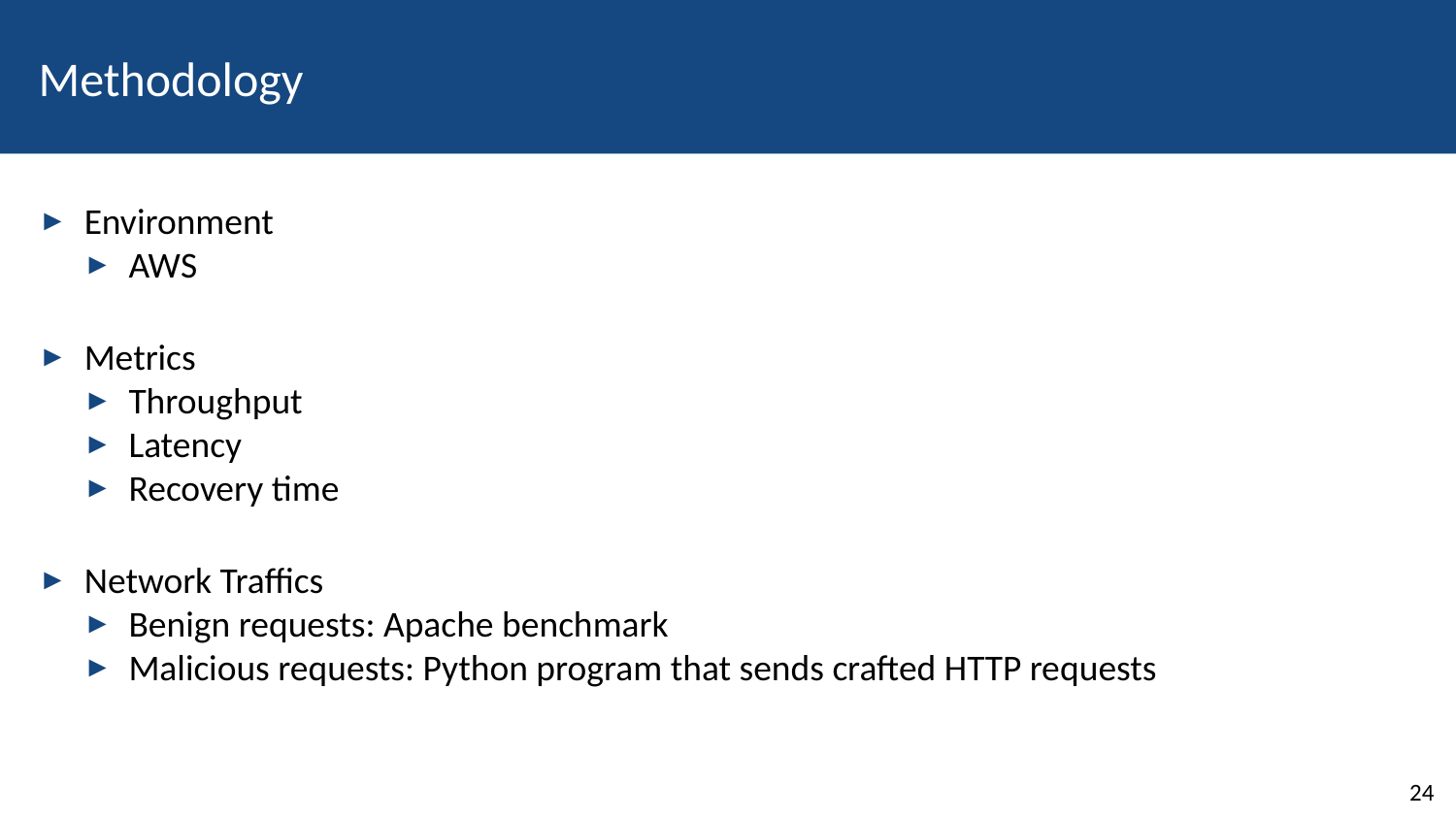

# Methodology
Environment
AWS
Metrics
Throughput
Latency
Recovery time
Network Traffics
Benign requests: Apache benchmark
Malicious requests: Python program that sends crafted HTTP requests